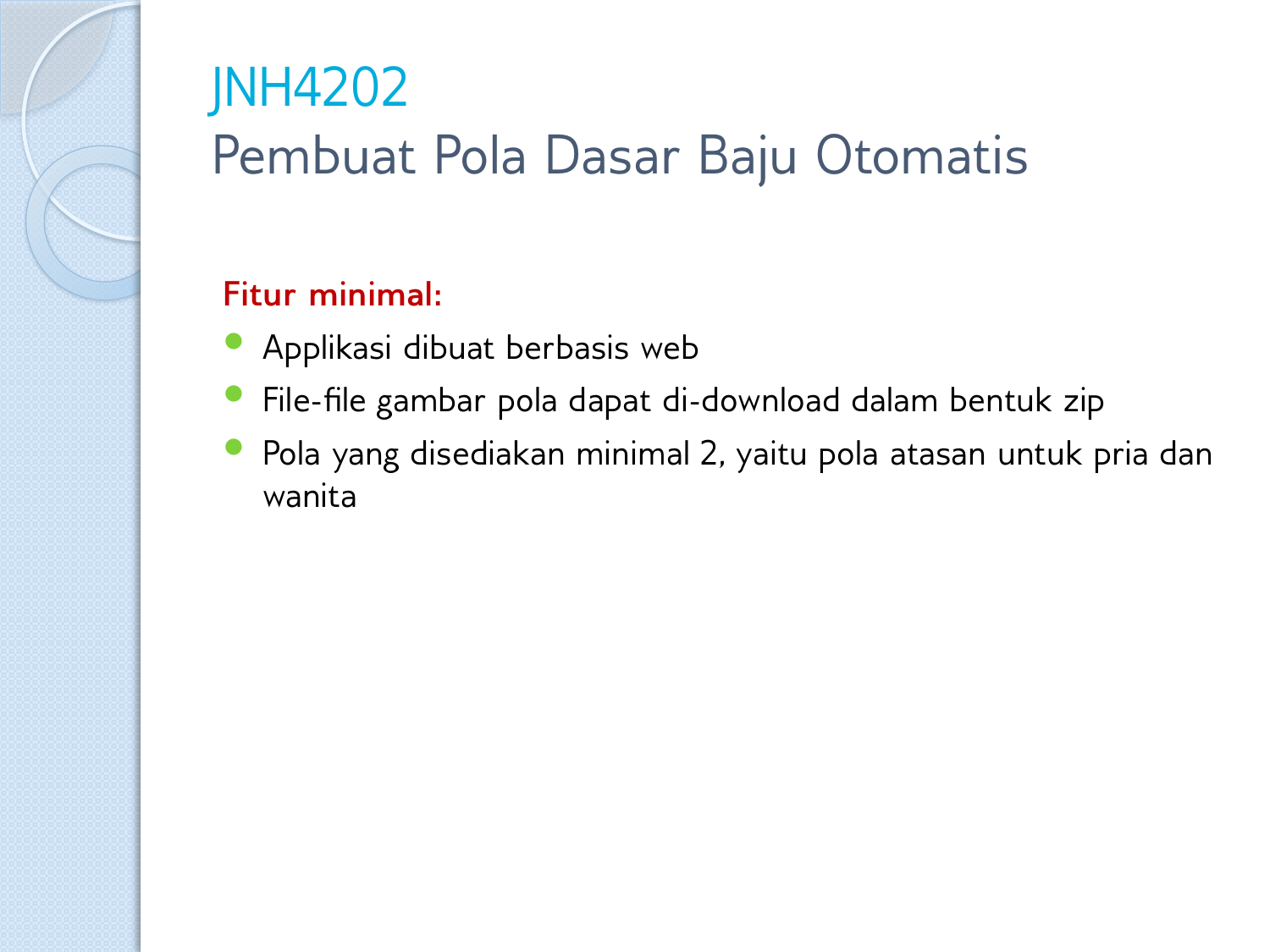

# JNH4202 Pembuat Pola Dasar Baju Otomatis
Fitur minimal:
Applikasi dibuat berbasis web
File-file gambar pola dapat di-download dalam bentuk zip
Pola yang disediakan minimal 2, yaitu pola atasan untuk pria dan wanita